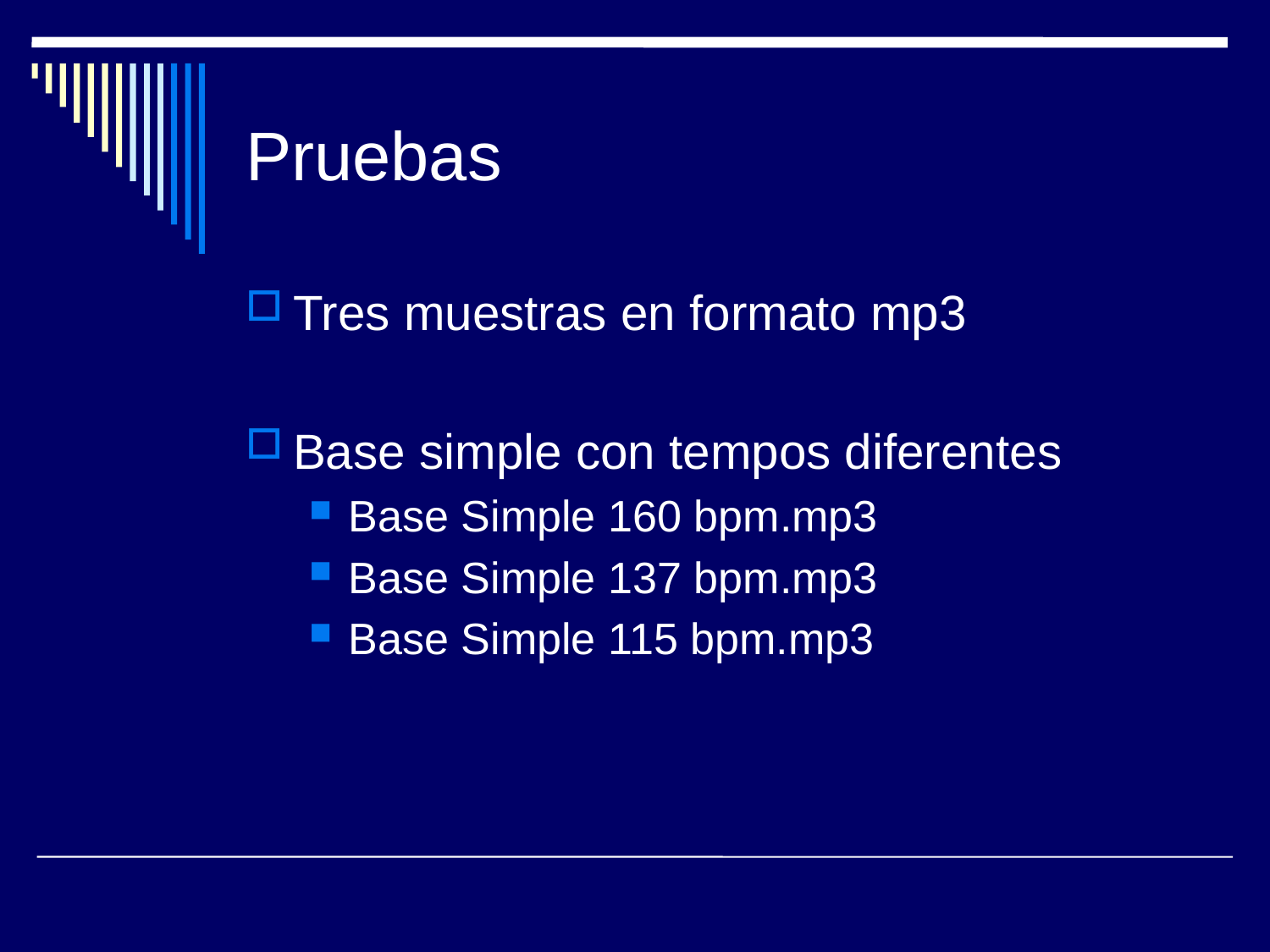

# Pruebas
Tres muestras en formato mp3

Base simple con tempos diferentes
Base Simple 160 bpm.mp3
Base Simple 137 bpm.mp3
Base Simple 115 bpm.mp3